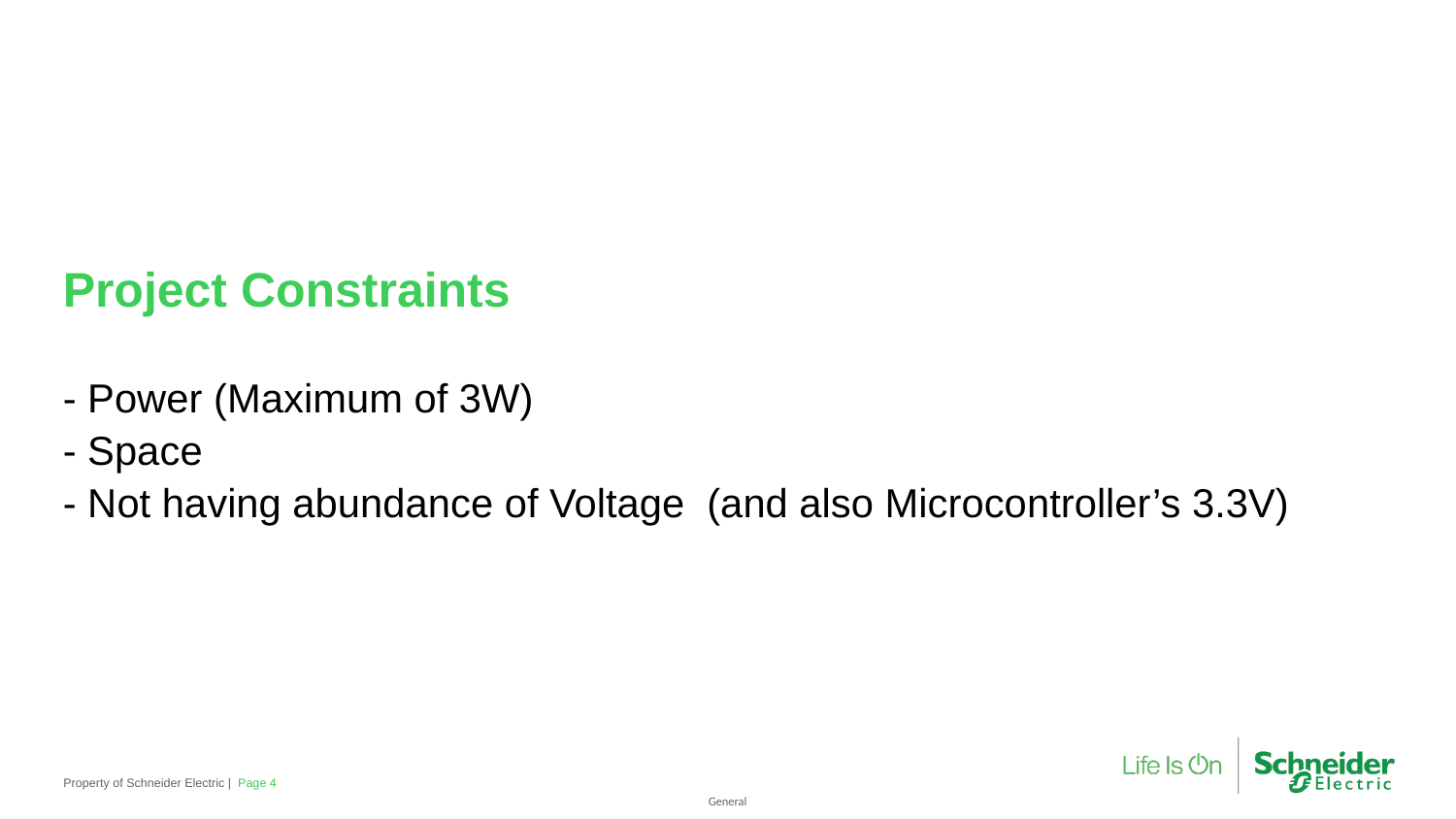

# Project Constraints - Power (Maximum of 3W) - Space - Not having abundance of Voltage  (and also Microcontroller’s 3.3V)
Property of Schneider Electric |
Page 4